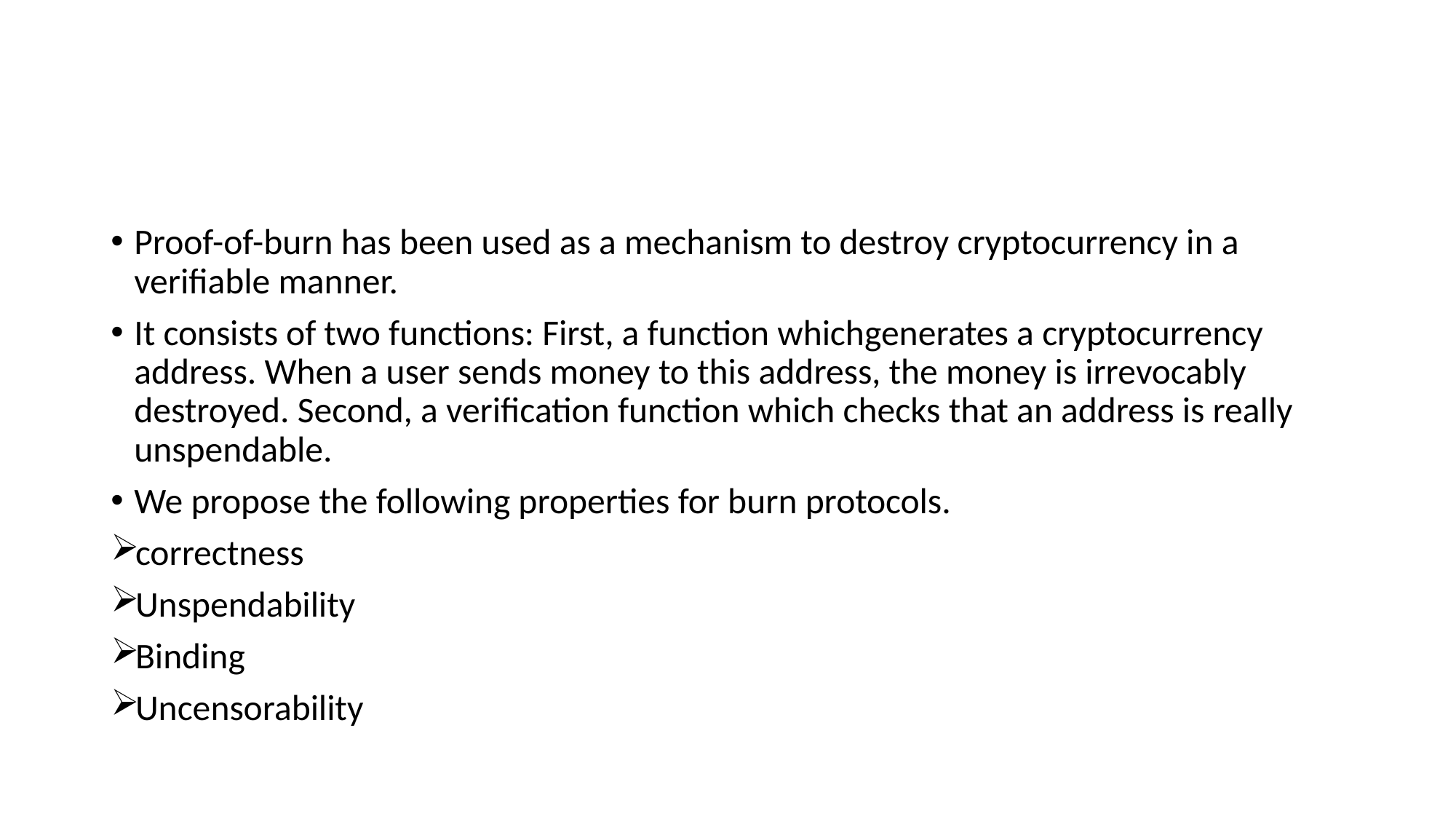

#
Proof-of-burn has been used as a mechanism to destroy cryptocurrency in a verifiable manner.
It consists of two functions: First, a function whichgenerates a cryptocurrency address. When a user sends money to this address, the money is irrevocably destroyed. Second, a verification function which checks that an address is really unspendable.
We propose the following properties for burn protocols.
correctness
Unspendability
Binding
Uncensorability